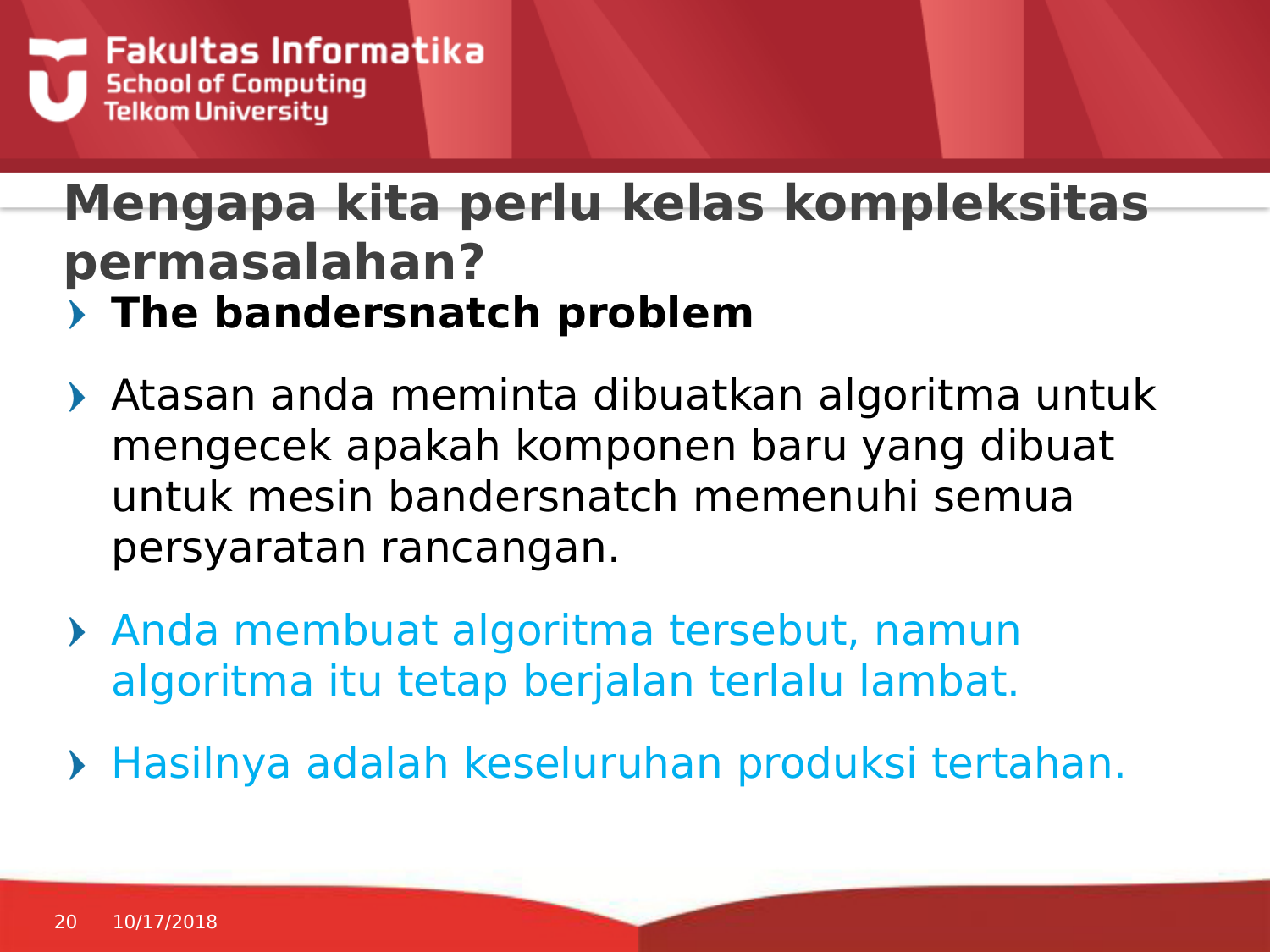

# Mengapa kita perlu kelas kompleksitas permasalahan?
The bandersnatch problem
Atasan anda meminta dibuatkan algoritma untuk mengecek apakah komponen baru yang dibuat untuk mesin bandersnatch memenuhi semua persyaratan rancangan.
Anda membuat algoritma tersebut, namun algoritma itu tetap berjalan terlalu lambat.
Hasilnya adalah keseluruhan produksi tertahan.

20
10/17/2018